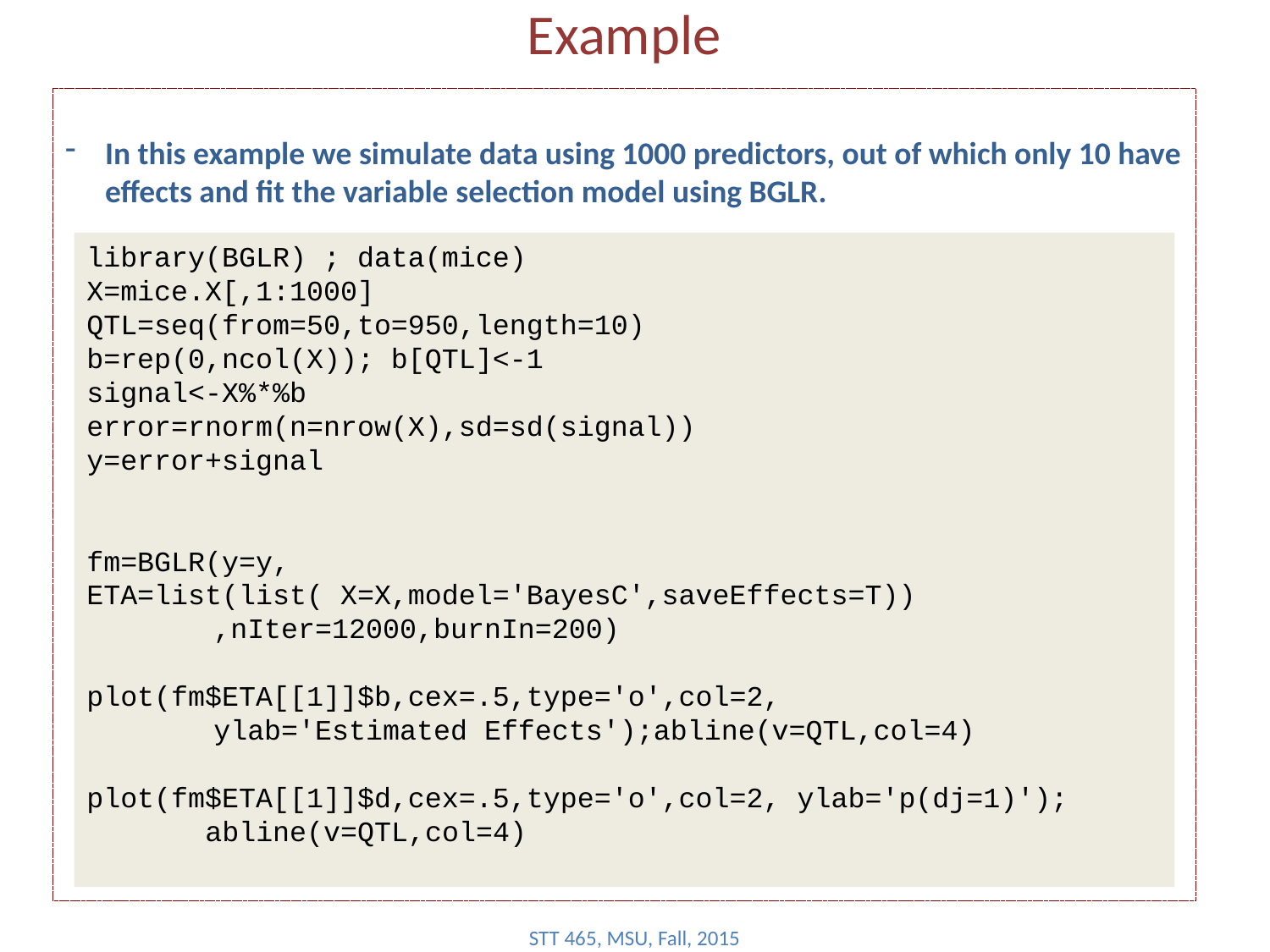

# Example

In this example we simulate data using 1000 predictors, out of which only 10 have effects and fit the variable selection model using BGLR.

library(BGLR) ; data(mice)
X=mice.X[,1:1000]
QTL=seq(from=50,to=950,length=10)
b=rep(0,ncol(X)); b[QTL]<-1
signal<-X%*%b
error=rnorm(n=nrow(X),sd=sd(signal))
y=error+signal

fm=BGLR(y=y, 	ETA=list(list( X=X,model='BayesC',saveEffects=T))
	,nIter=12000,burnIn=200)

plot(fm$ETA[[1]]$b,cex=.5,type='o',col=2,
	ylab='Estimated Effects');abline(v=QTL,col=4)

plot(fm$ETA[[1]]$d,cex=.5,type='o',col=2, ylab='p(dj=1)');
       abline(v=QTL,col=4)

STT 465, MSU, Fall, 2015